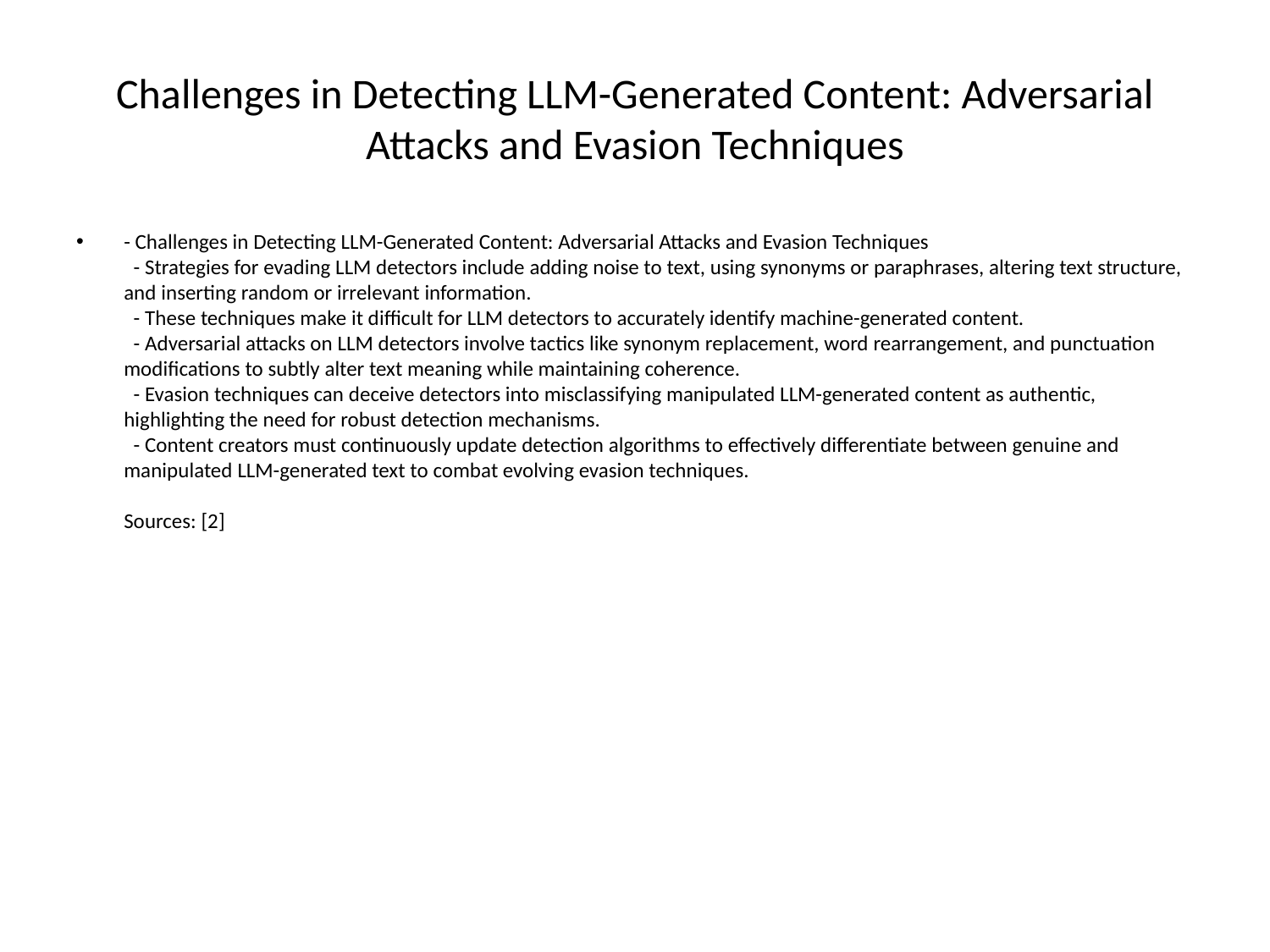

# Challenges in Detecting LLM-Generated Content: Adversarial Attacks and Evasion Techniques
- Challenges in Detecting LLM-Generated Content: Adversarial Attacks and Evasion Techniques
  - Strategies for evading LLM detectors include adding noise to text, using synonyms or paraphrases, altering text structure, and inserting random or irrelevant information.
  - These techniques make it difficult for LLM detectors to accurately identify machine-generated content.
  - Adversarial attacks on LLM detectors involve tactics like synonym replacement, word rearrangement, and punctuation modifications to subtly alter text meaning while maintaining coherence.
  - Evasion techniques can deceive detectors into misclassifying manipulated LLM-generated content as authentic, highlighting the need for robust detection mechanisms.
  - Content creators must continuously update detection algorithms to effectively differentiate between genuine and manipulated LLM-generated text to combat evolving evasion techniques.
Sources: [2]